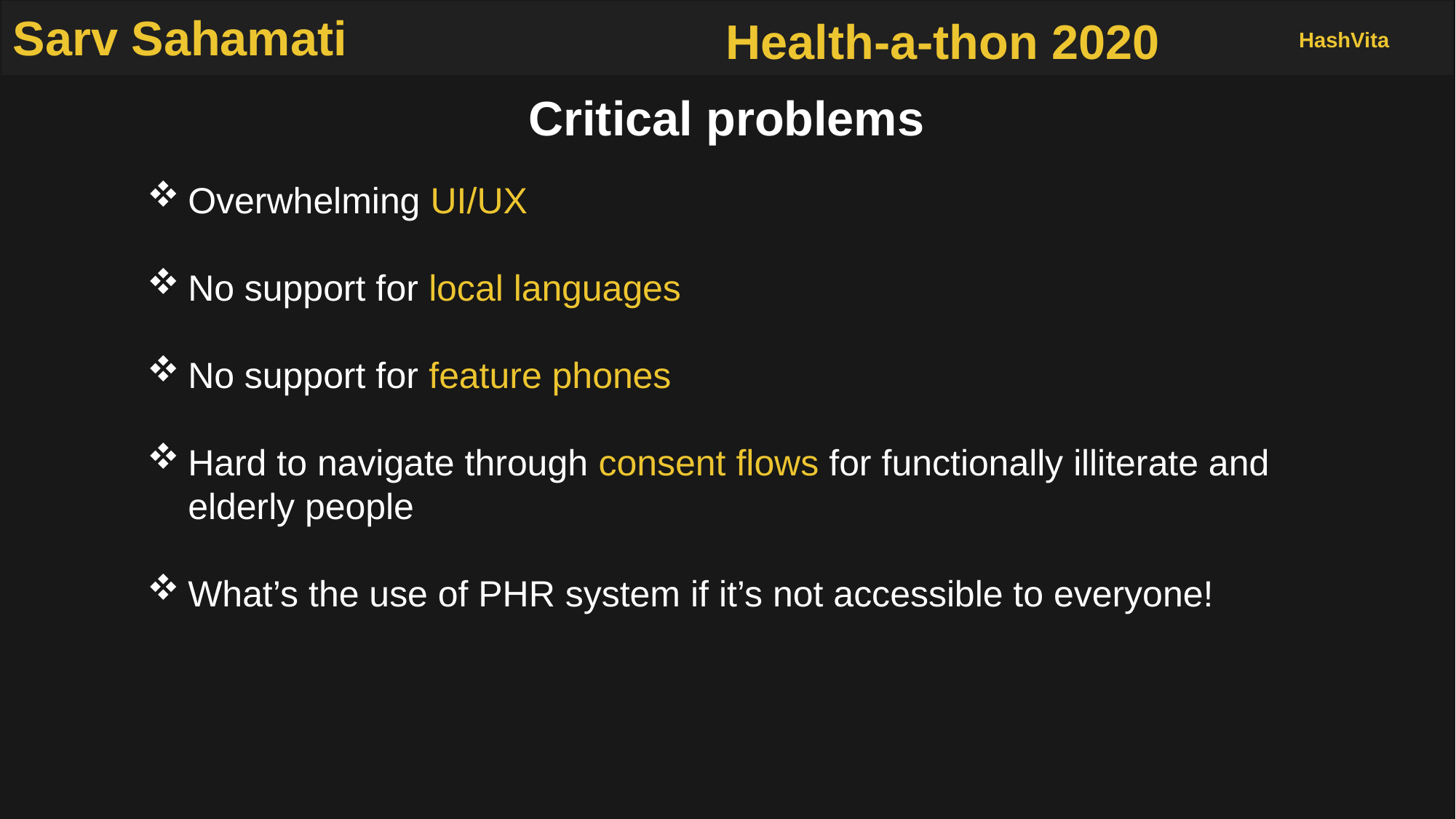

Sarv Sahamati
HashVita
Health-a-thon 2020

Critical problems
Overwhelming UI/UX

No support for local languages

No support for feature phones

Hard to navigate through consent flows for functionally illiterate and elderly people

What’s the use of PHR system if it’s not accessible to everyone!